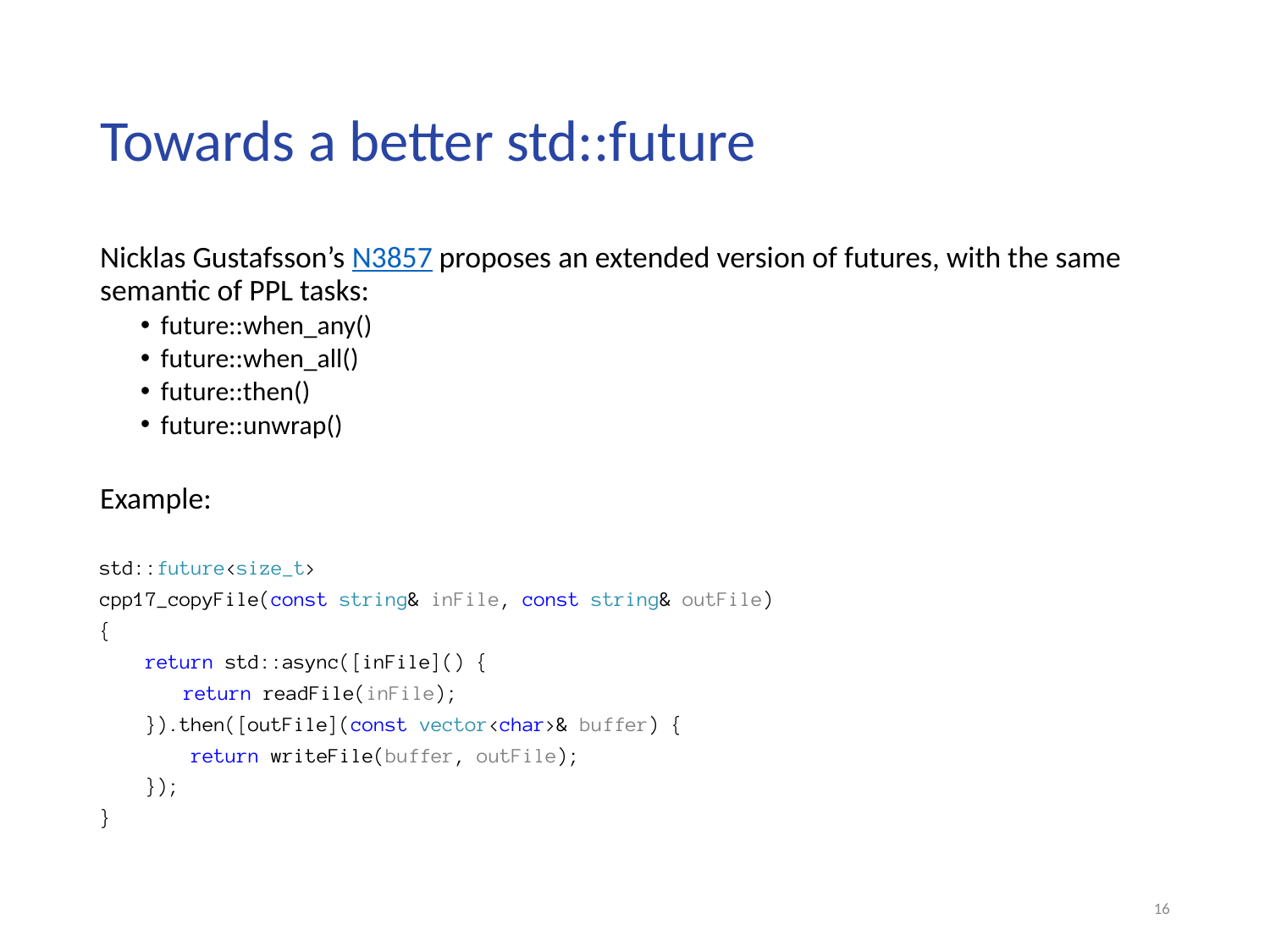

# Towards a better std::future

Nicklas Gustafsson’s N3857 proposes an extended version of futures, with the same semantic of PPL tasks:
future::when_any()
future::when_all()
future::then()
future::unwrap()

Example:
std::future<size_t>
cpp17_copyFile(const string& inFile, const string& outFile)
{
    return std::async([inFile]() {
	return readFile(inFile);
    }).then([outFile](const vector<char>& buffer) {
        return writeFile(buffer, outFile);
    });
}
16